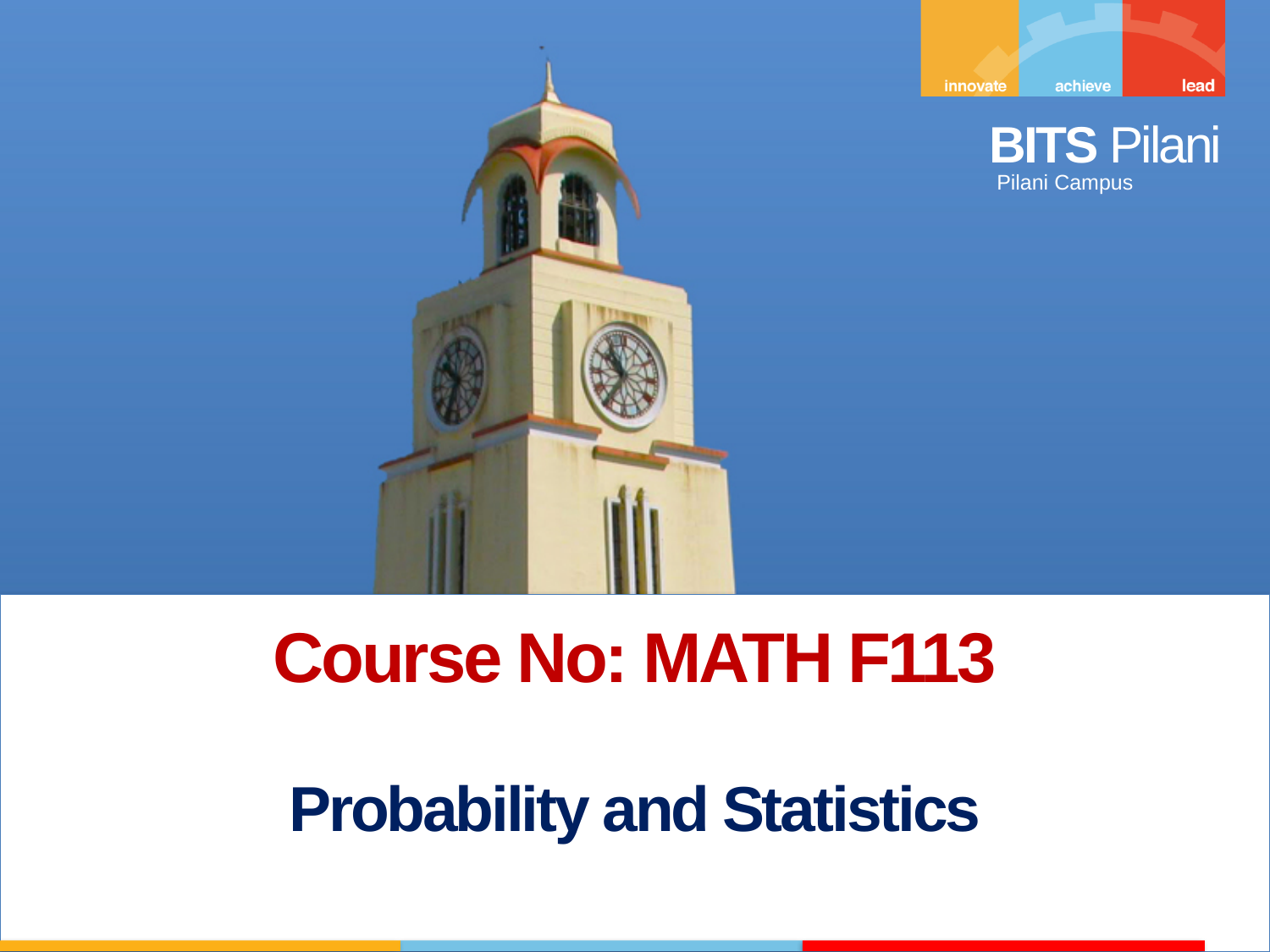

Course No: MATH F113

Probability and Statistics